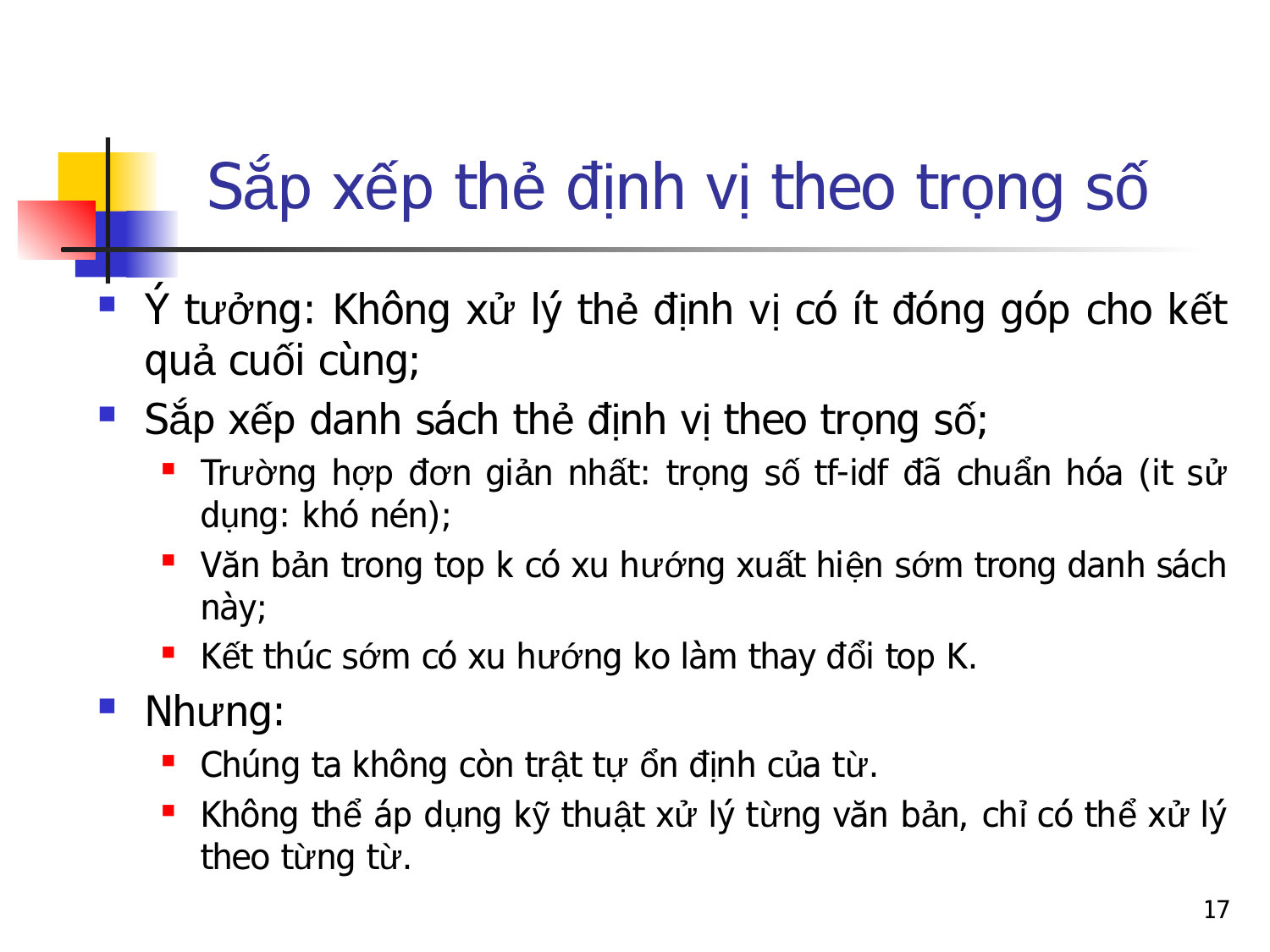

Sắp xếp thẻ định vị theo trọng số
Ý tưởng: Không xử lý thẻ định vị có ít đóng góp cho kết quả cuối cùng;
Sắp xếp danh sách thẻ định vị theo trọng số;
Trường hợp đơn giản nhất: trọng số tf-idf đã chuẩn hóa (it sử dụng: khó nén);
Văn bản trong top k có xu hướng xuất hiện sớm trong danh sách này;
Kết thúc sớm có xu hướng ko làm thay đổi top K.
Nhưng:
Chúng ta không còn trật tự ổn định của từ.
Không thể áp dụng kỹ thuật xử lý từng văn bản, chỉ có thể xử lý theo từng từ.
17